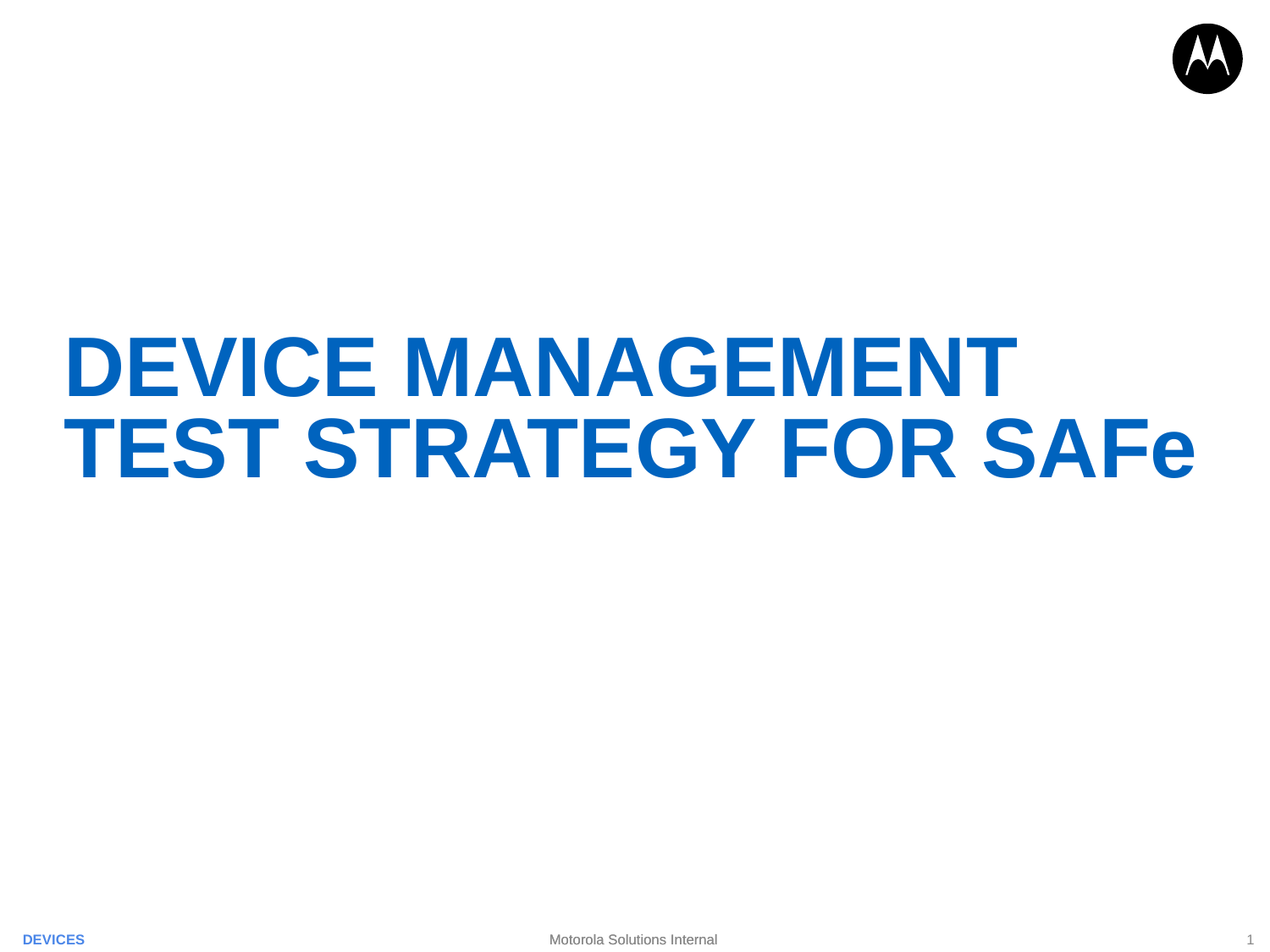

# DEVICE MANAGEMENT
TEST STRATEGY FOR SAFe
Motorola Solutions Internal
1